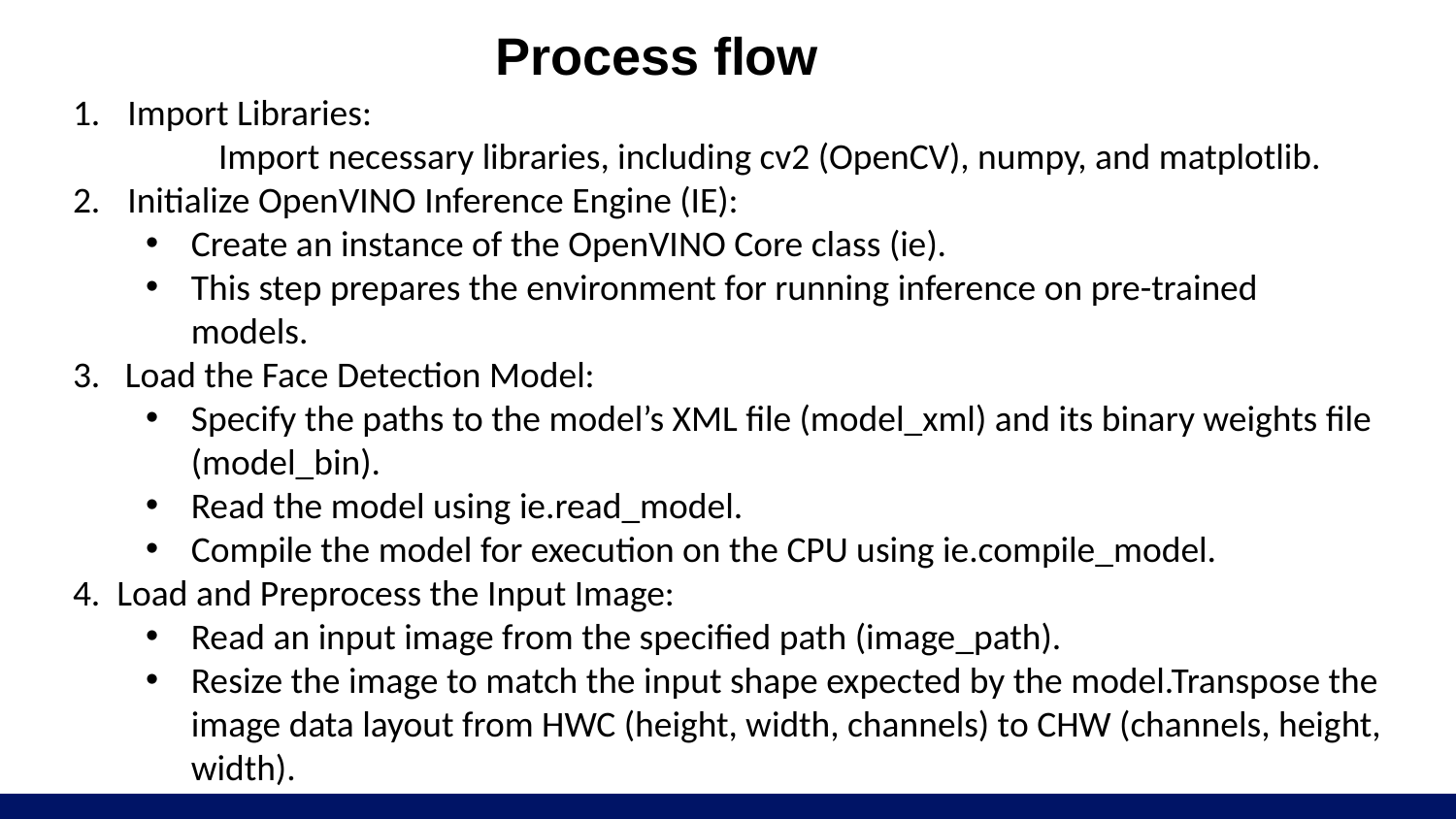

# Process flow
Import Libraries:
	Import necessary libraries, including cv2 (OpenCV), numpy, and matplotlib.
Initialize OpenVINO Inference Engine (IE):
Create an instance of the OpenVINO Core class (ie).
This step prepares the environment for running inference on pre-trained models.
3.   Load the Face Detection Model:
Specify the paths to the model’s XML file (model_xml) and its binary weights file (model_bin).
Read the model using ie.read_model.
Compile the model for execution on the CPU using ie.compile_model.
4.  Load and Preprocess the Input Image:
Read an input image from the specified path (image_path).
Resize the image to match the input shape expected by the model.Transpose the image data layout from HWC (height, width, channels) to CHW (channels, height, width).